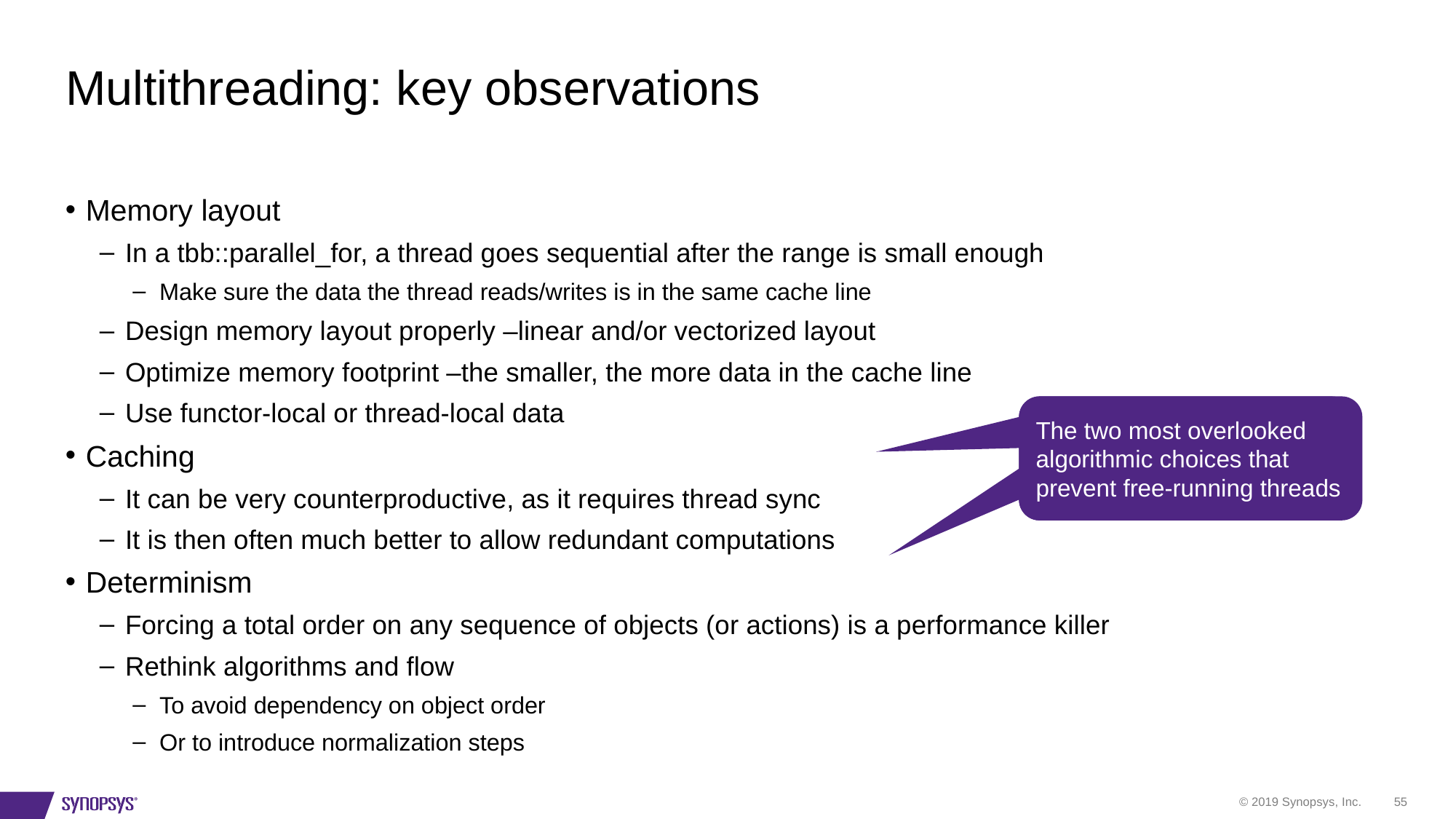

# Multithreading: key observations
Memory layout
In a tbb::parallel_for, a thread goes sequential after the range is small enough
Make sure the data the thread reads/writes is in the same cache line
Design memory layout properly –linear and/or vectorized layout
Optimize memory footprint –the smaller, the more data in the cache line
Use functor-local or thread-local data
Caching
It can be very counterproductive, as it requires thread sync
It is then often much better to allow redundant computations
Determinism
Forcing a total order on any sequence of objects (or actions) is a performance killer
Rethink algorithms and flow
To avoid dependency on object order
Or to introduce normalization steps
The two most overlooked facts that enables free-working threads
The two most overlooked algorithmic choices that prevent free-running threads